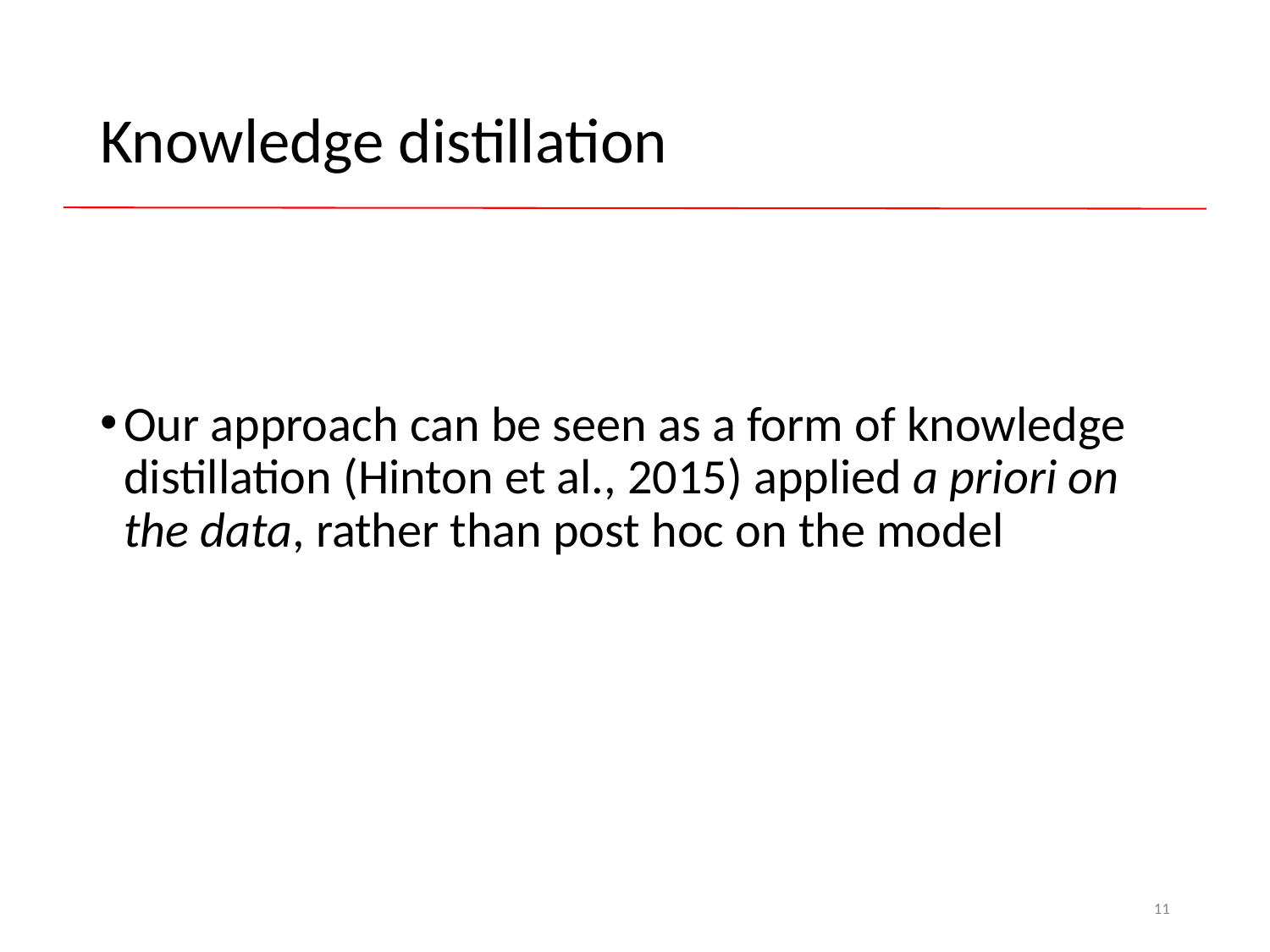

# Knowledge distillation

Our approach can be seen as a form of knowledge distillation (Hinton et al., 2015) applied a priori on the data, rather than post hoc on the model

11